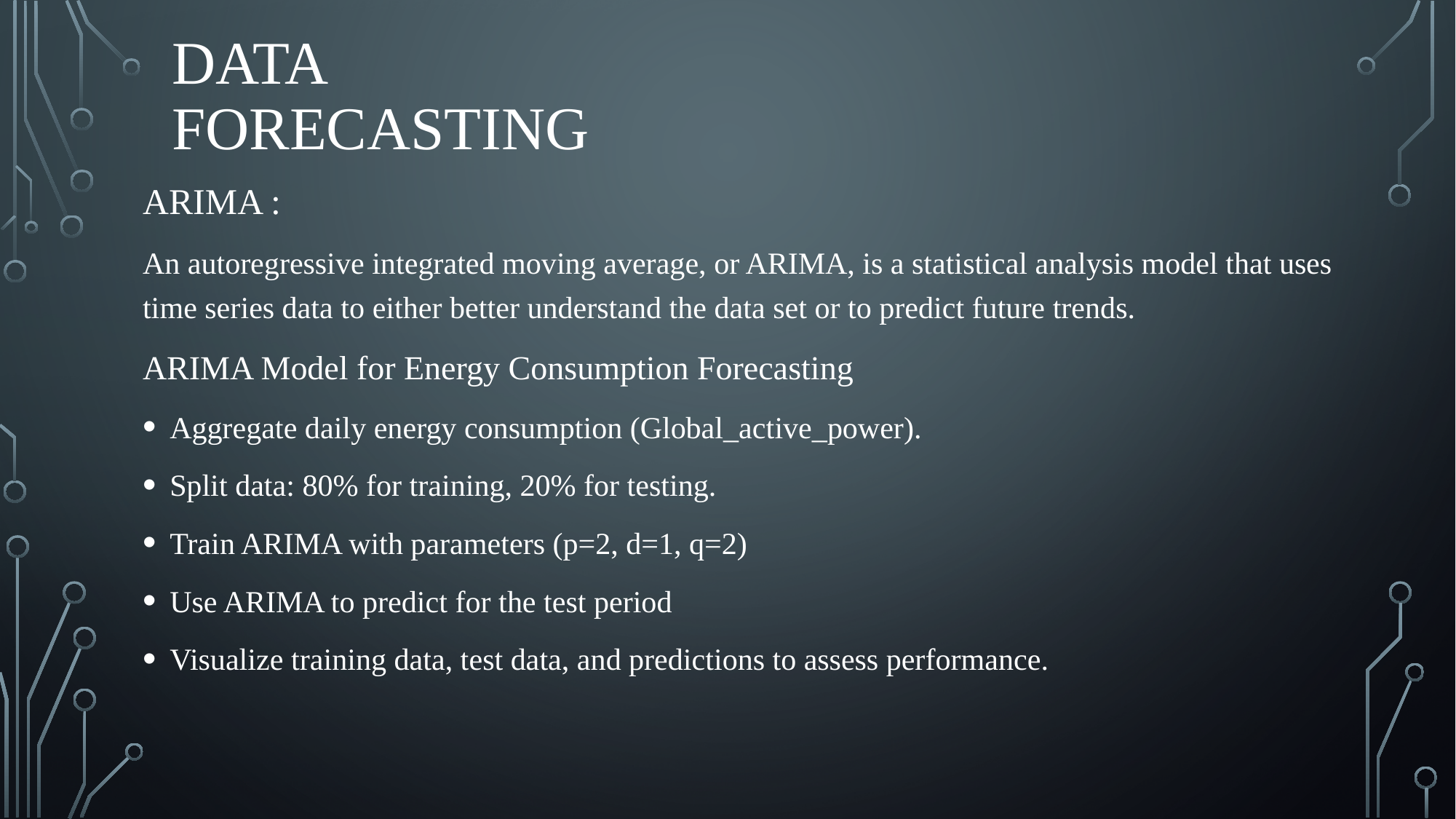

# Data Forecasting
ARIMA :
An autoregressive integrated moving average, or ARIMA, is a statistical analysis model that uses time series data to either better understand the data set or to predict future trends.
ARIMA Model for Energy Consumption Forecasting
Aggregate daily energy consumption (Global_active_power).
Split data: 80% for training, 20% for testing.
Train ARIMA with parameters (p=2, d=1, q=2)
Use ARIMA to predict for the test period
Visualize training data, test data, and predictions to assess performance.